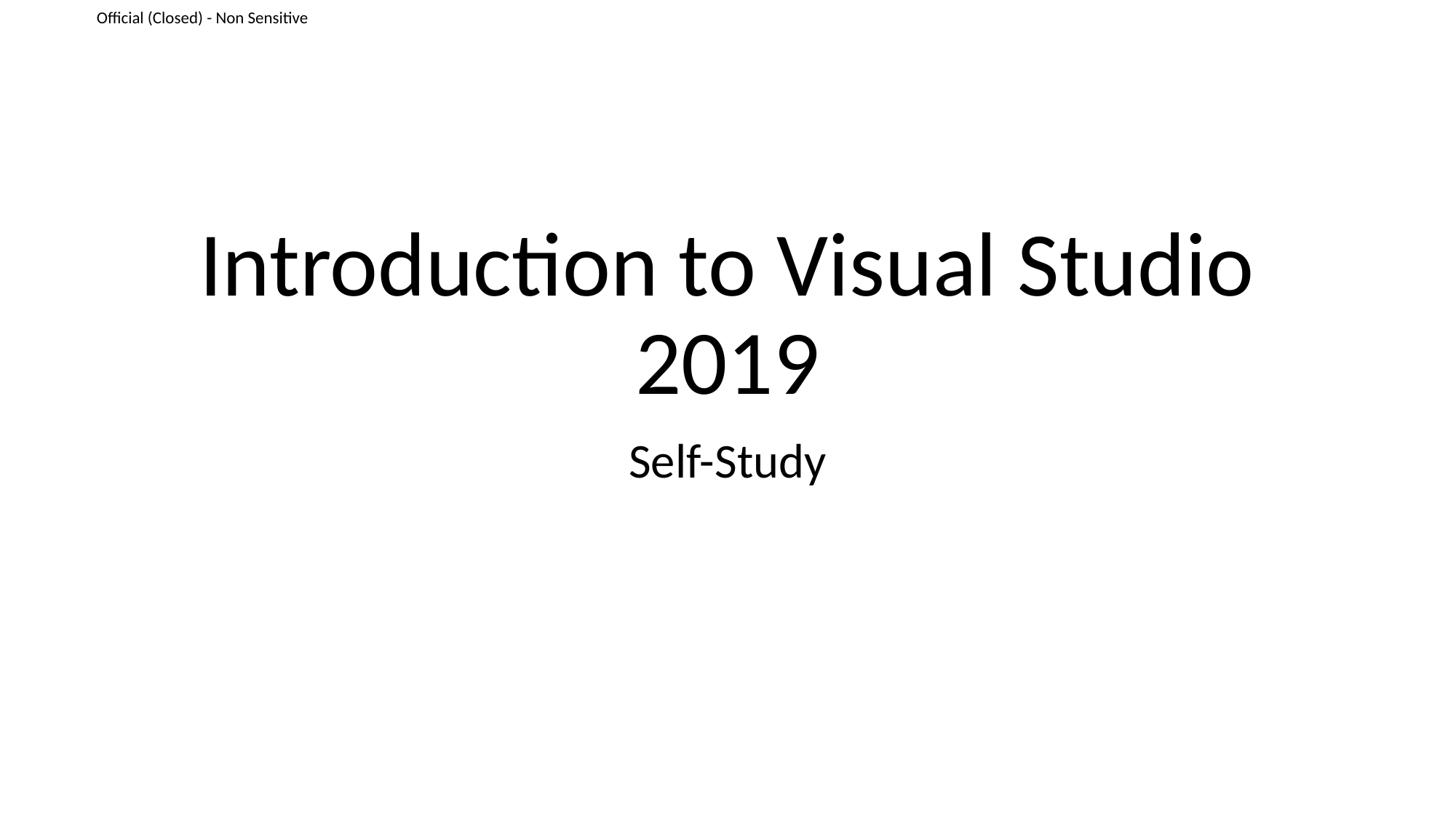

# Introduction to Visual Studio 2019
Self-Study